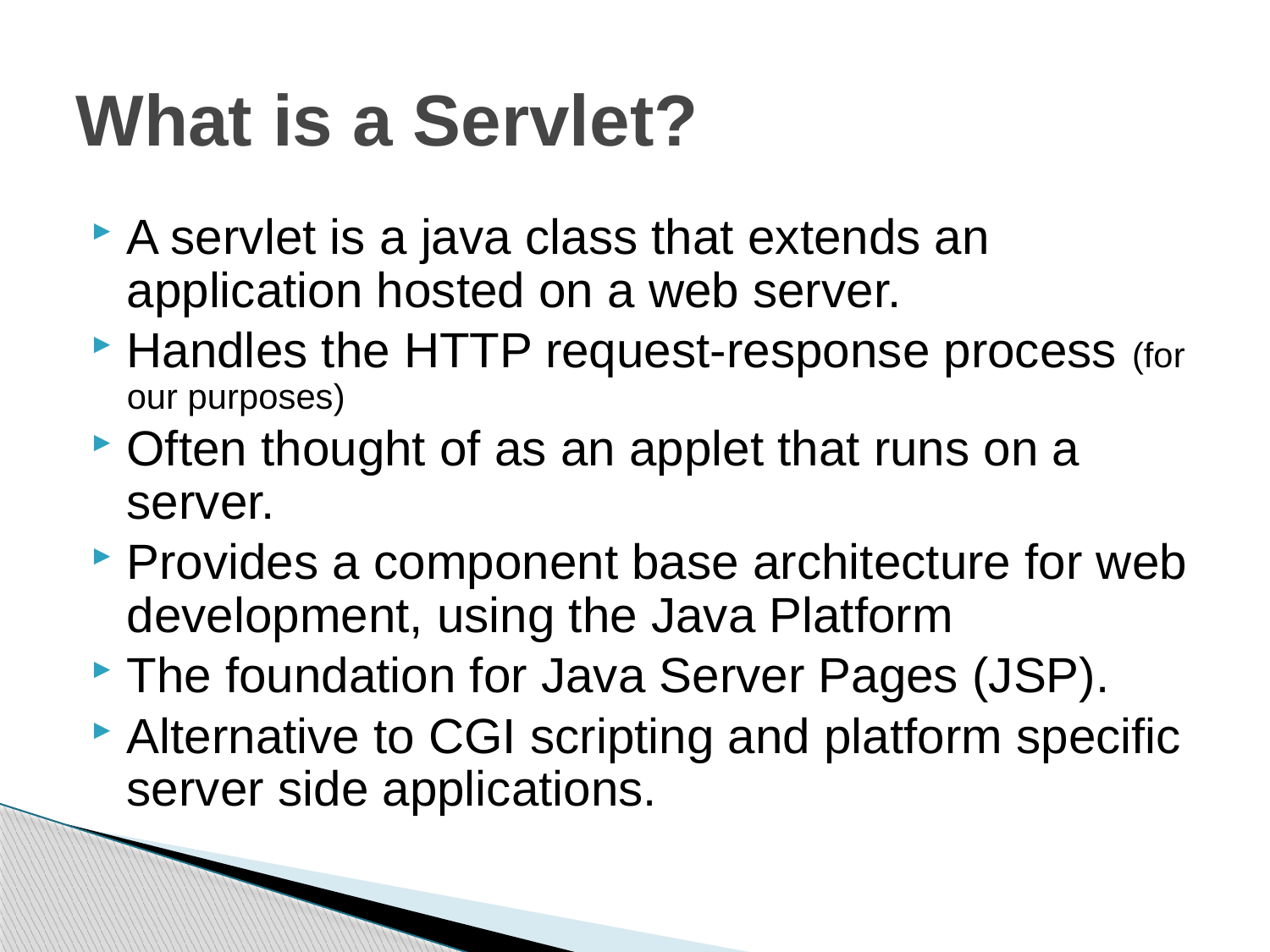

# What is a Servlet?
A servlet is a java class that extends an application hosted on a web server.
Handles the HTTP request-response process (for our purposes)
Often thought of as an applet that runs on a server.
Provides a component base architecture for web development, using the Java Platform
The foundation for Java Server Pages (JSP).
Alternative to CGI scripting and platform specific server side applications.